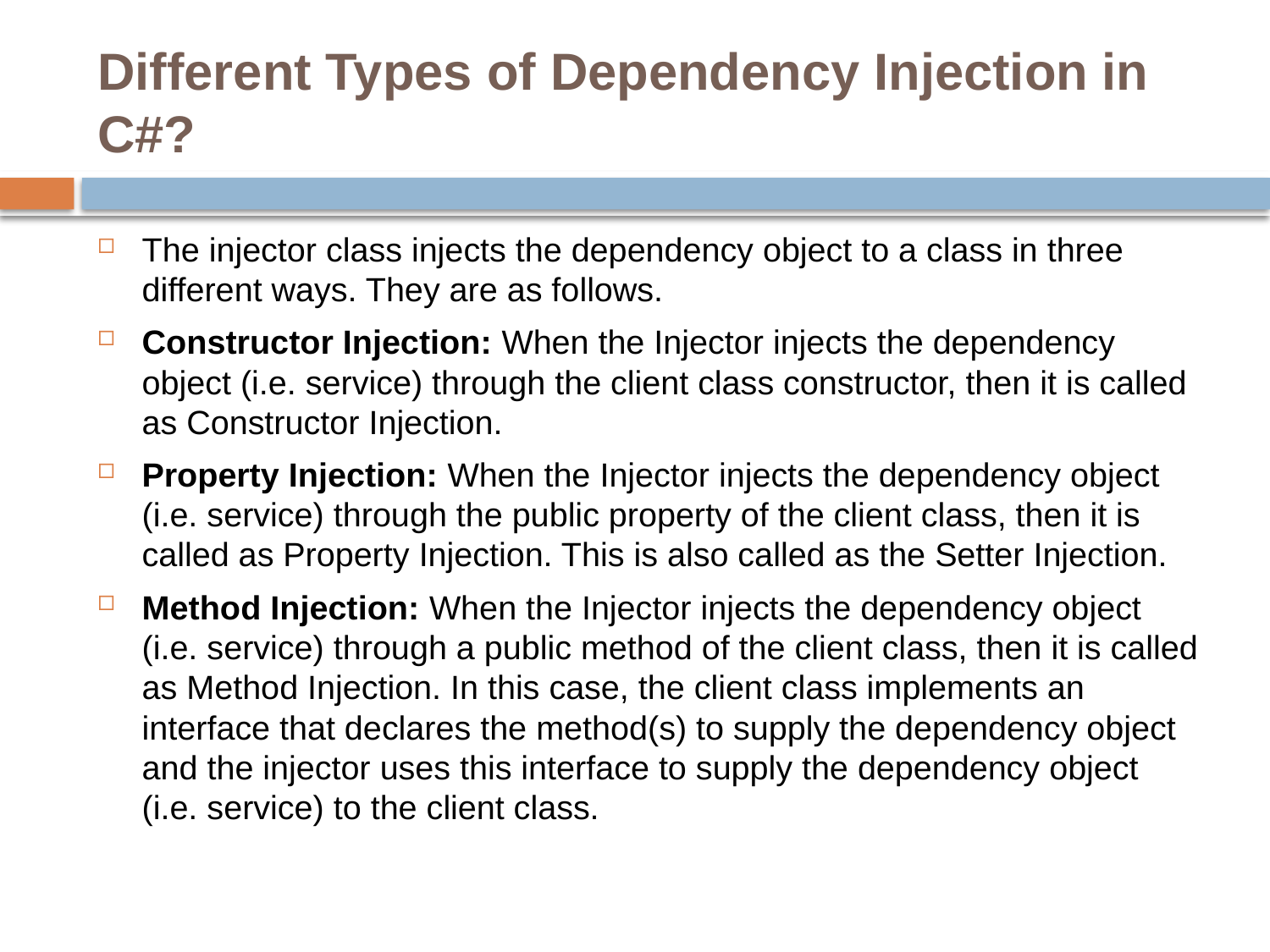

# Different Types of Dependency Injection in C#?
The injector class injects the dependency object to a class in three different ways. They are as follows.
Constructor Injection: When the Injector injects the dependency object (i.e. service) through the client class constructor, then it is called as Constructor Injection.
Property Injection: When the Injector injects the dependency object (i.e. service) through the public property of the client class, then it is called as Property Injection. This is also called as the Setter Injection.
Method Injection: When the Injector injects the dependency object (i.e. service) through a public method of the client class, then it is called as Method Injection. In this case, the client class implements an interface that declares the method(s) to supply the dependency object and the injector uses this interface to supply the dependency object (i.e. service) to the client class.